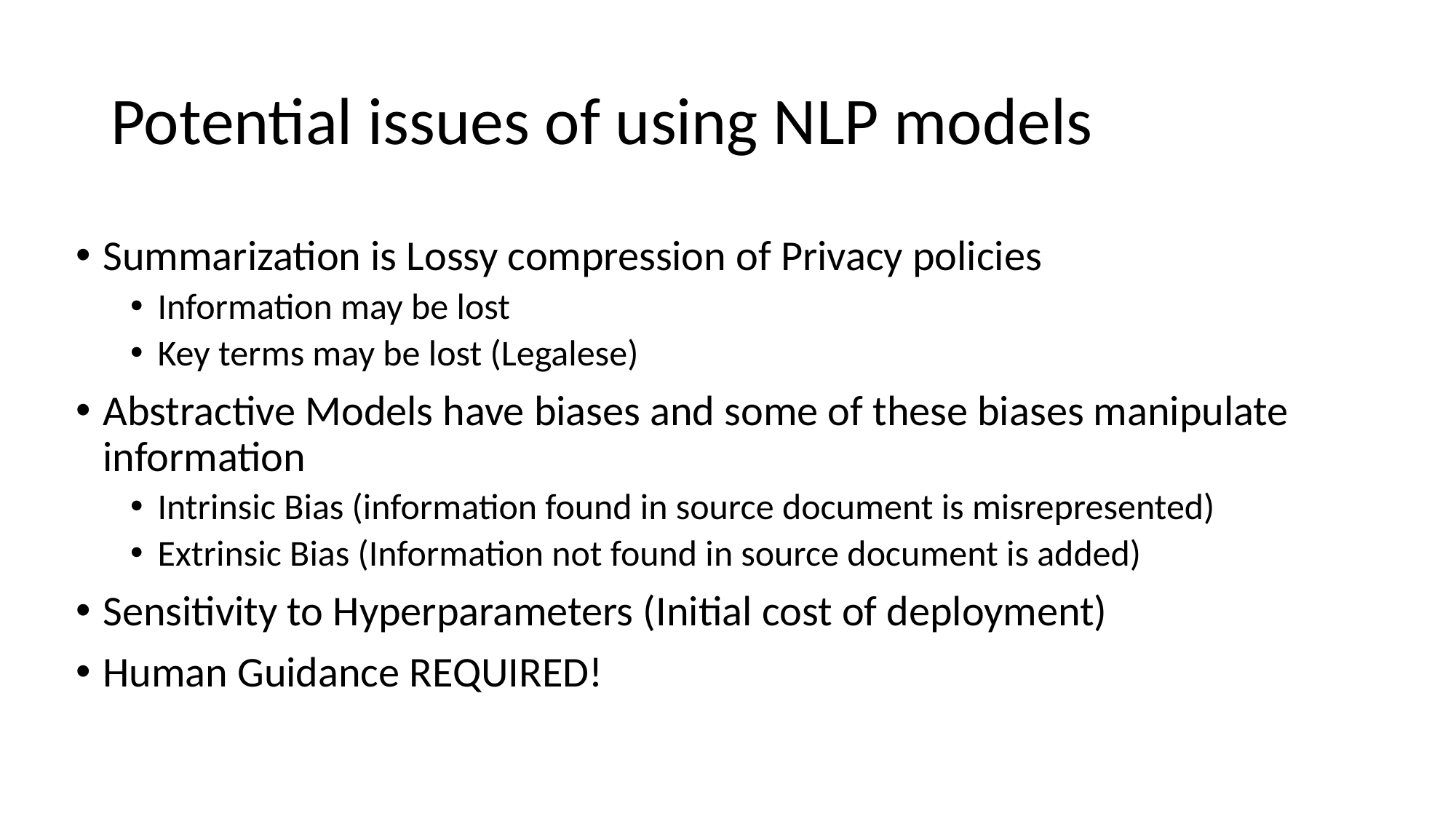

# Potential issues of using NLP models
Summarization is Lossy compression of Privacy policies
Information may be lost
Key terms may be lost (Legalese)
Abstractive Models have biases and some of these biases manipulate information
Intrinsic Bias (information found in source document is misrepresented)
Extrinsic Bias (Information not found in source document is added)
Sensitivity to Hyperparameters (Initial cost of deployment)
Human Guidance REQUIRED!